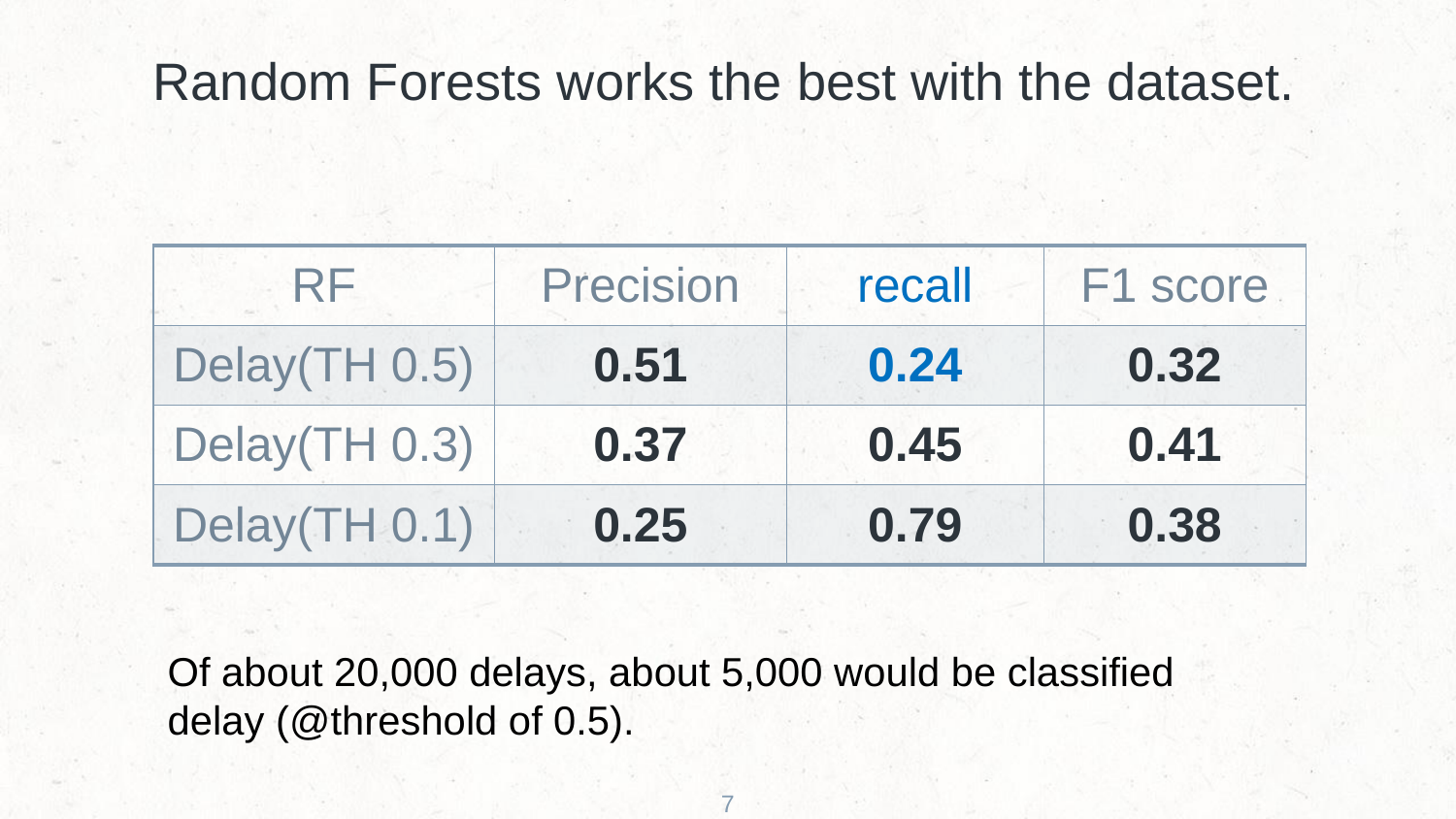

# Random Forests works the best with the dataset.
| RF | Precision | recall | F1 score |
| --- | --- | --- | --- |
| Delay(TH 0.5) | 0.51 | 0.24 | 0.32 |
| Delay(TH 0.3) | 0.37 | 0.45 | 0.41 |
| Delay(TH 0.1) | 0.25 | 0.79 | 0.38 |
Of about 20,000 delays, about 5,000 would be classified delay (@threshold of 0.5).
7